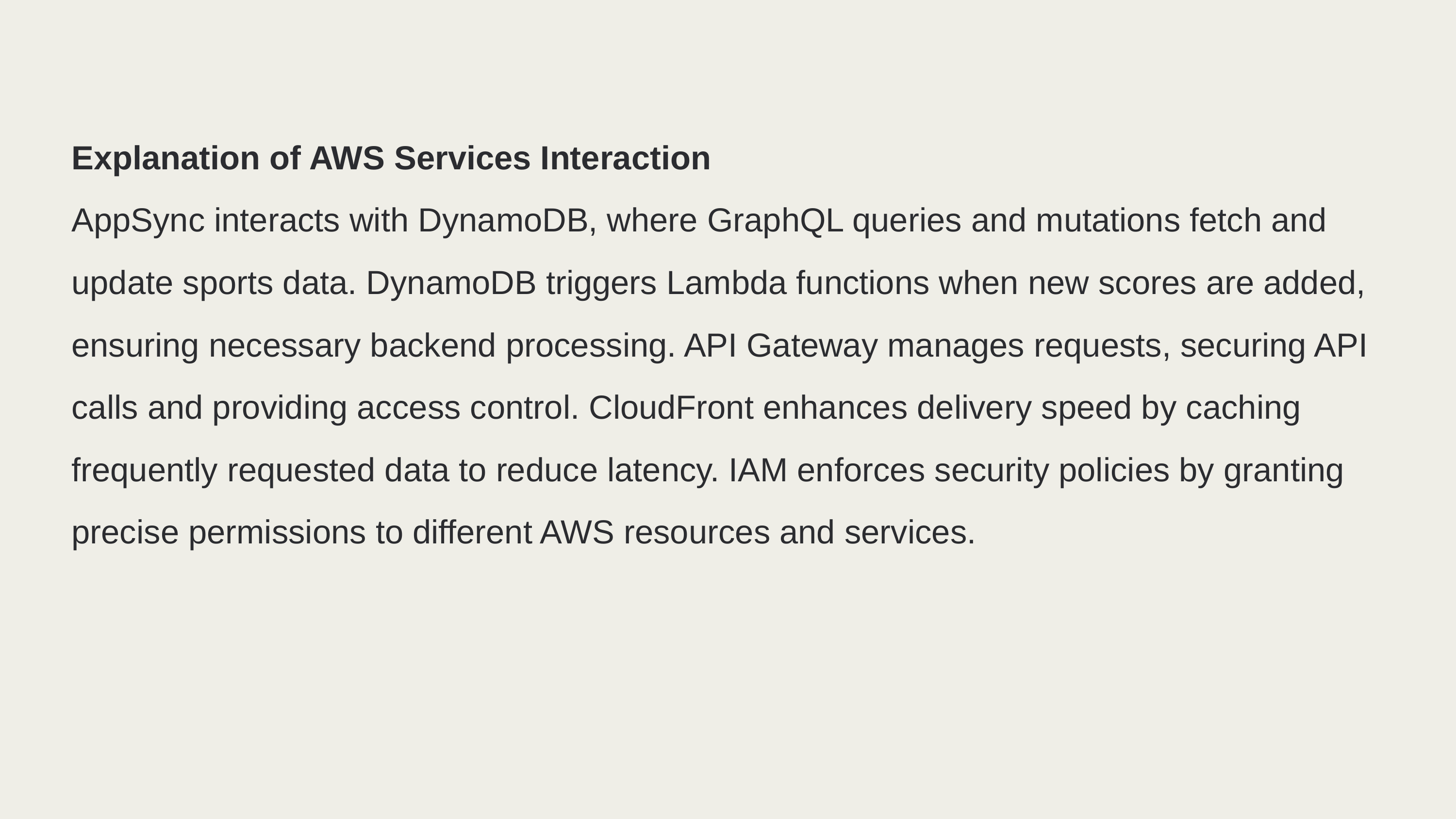

Explanation of AWS Services Interaction
AppSync interacts with DynamoDB, where GraphQL queries and mutations fetch and update sports data. DynamoDB triggers Lambda functions when new scores are added, ensuring necessary backend processing. API Gateway manages requests, securing API calls and providing access control. CloudFront enhances delivery speed by caching frequently requested data to reduce latency. IAM enforces security policies by granting precise permissions to different AWS resources and services.